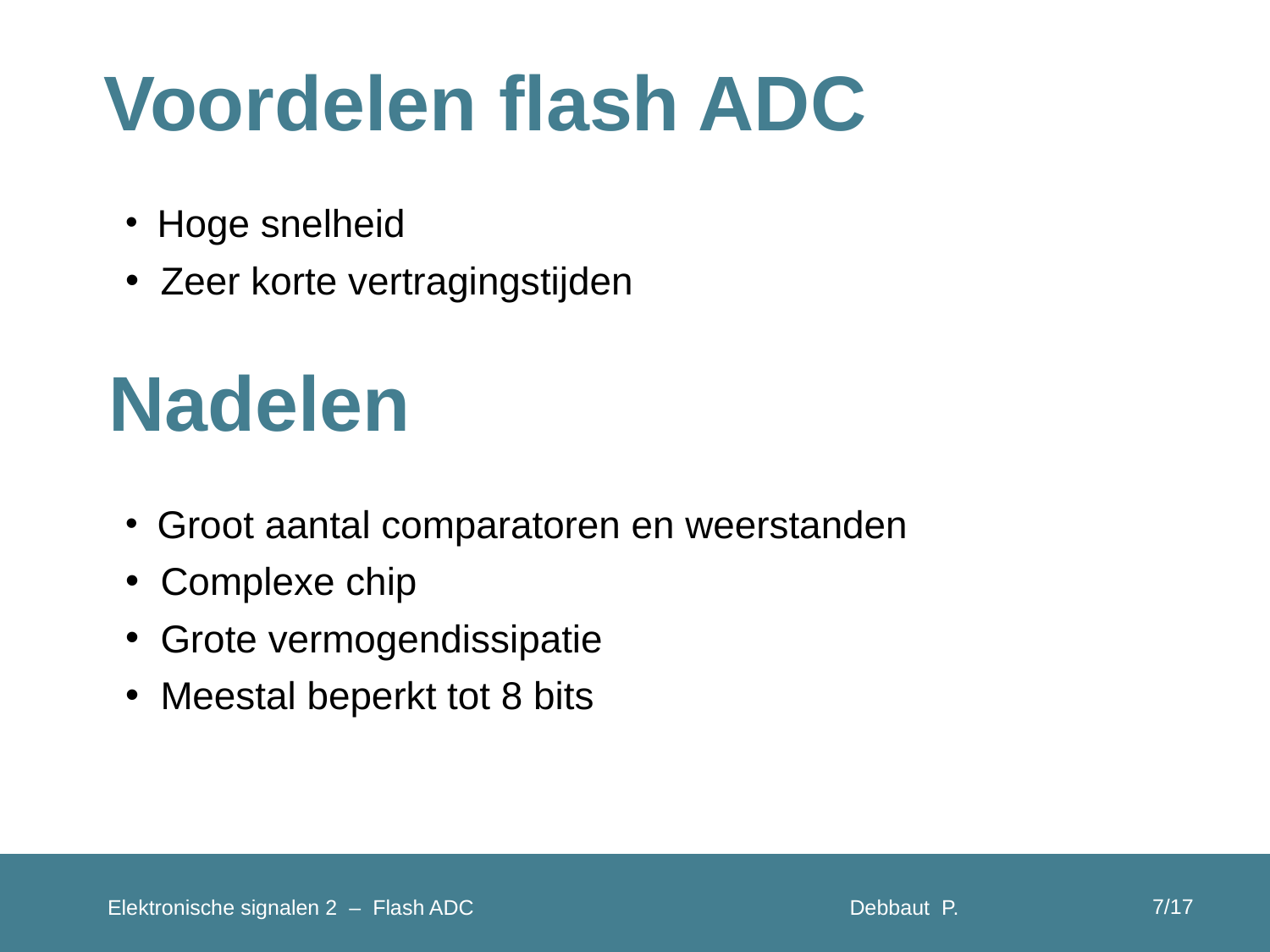

# Voordelen flash ADC
  Hoge snelheid
  Zeer korte vertragingstijden
Nadelen
  Groot aantal comparatoren en weerstanden
  Complexe chip
  Grote vermogendissipatie
  Meestal beperkt tot 8 bits
7/17
Elektronische signalen 2  –  Flash ADC
Debbaut  P.